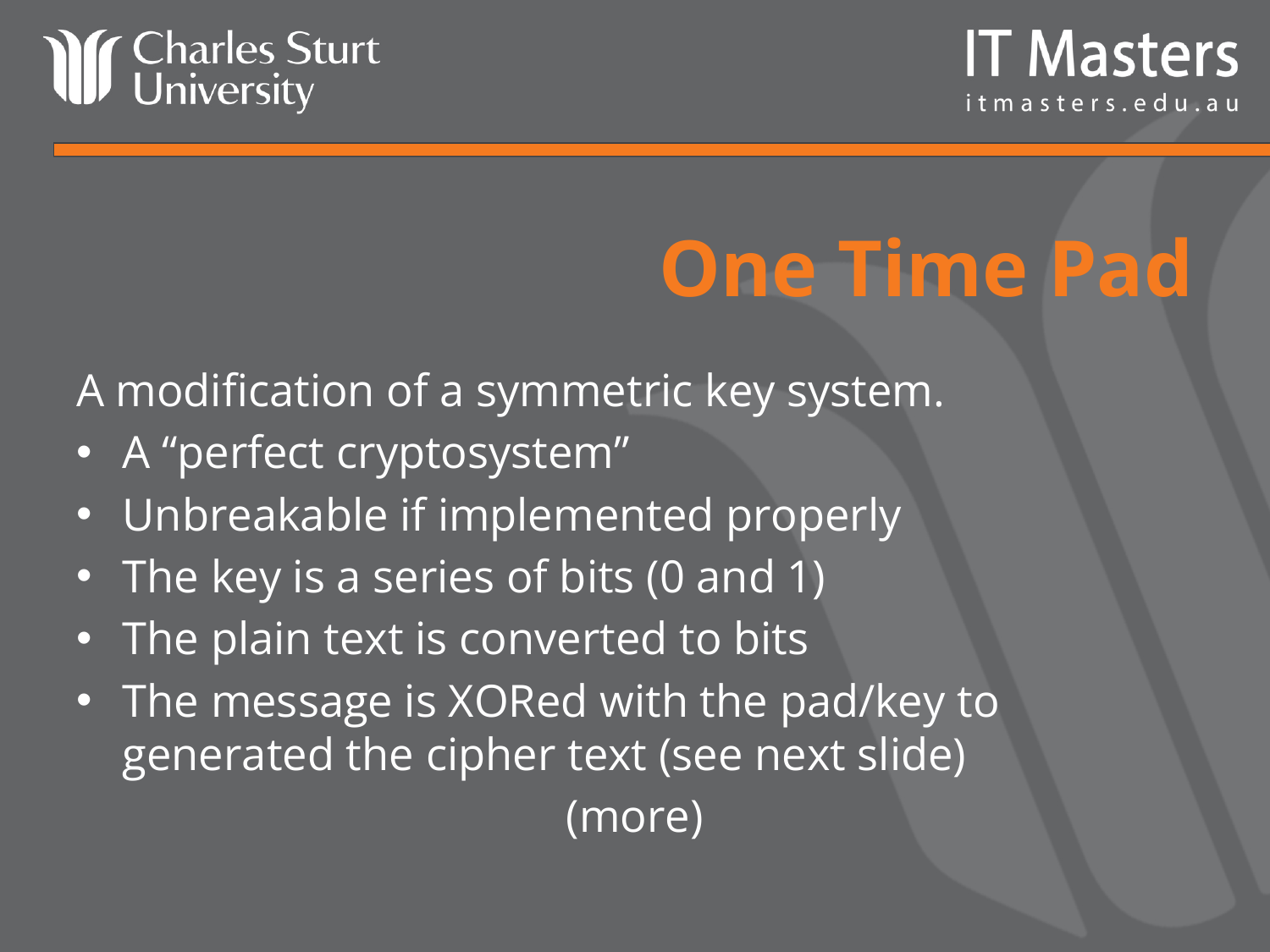

# One Time Pad
A modification of a symmetric key system.
A “perfect cryptosystem”
Unbreakable if implemented properly
The key is a series of bits (0 and 1)
The plain text is converted to bits
The message is XORed with the pad/key to generated the cipher text (see next slide)
(more)